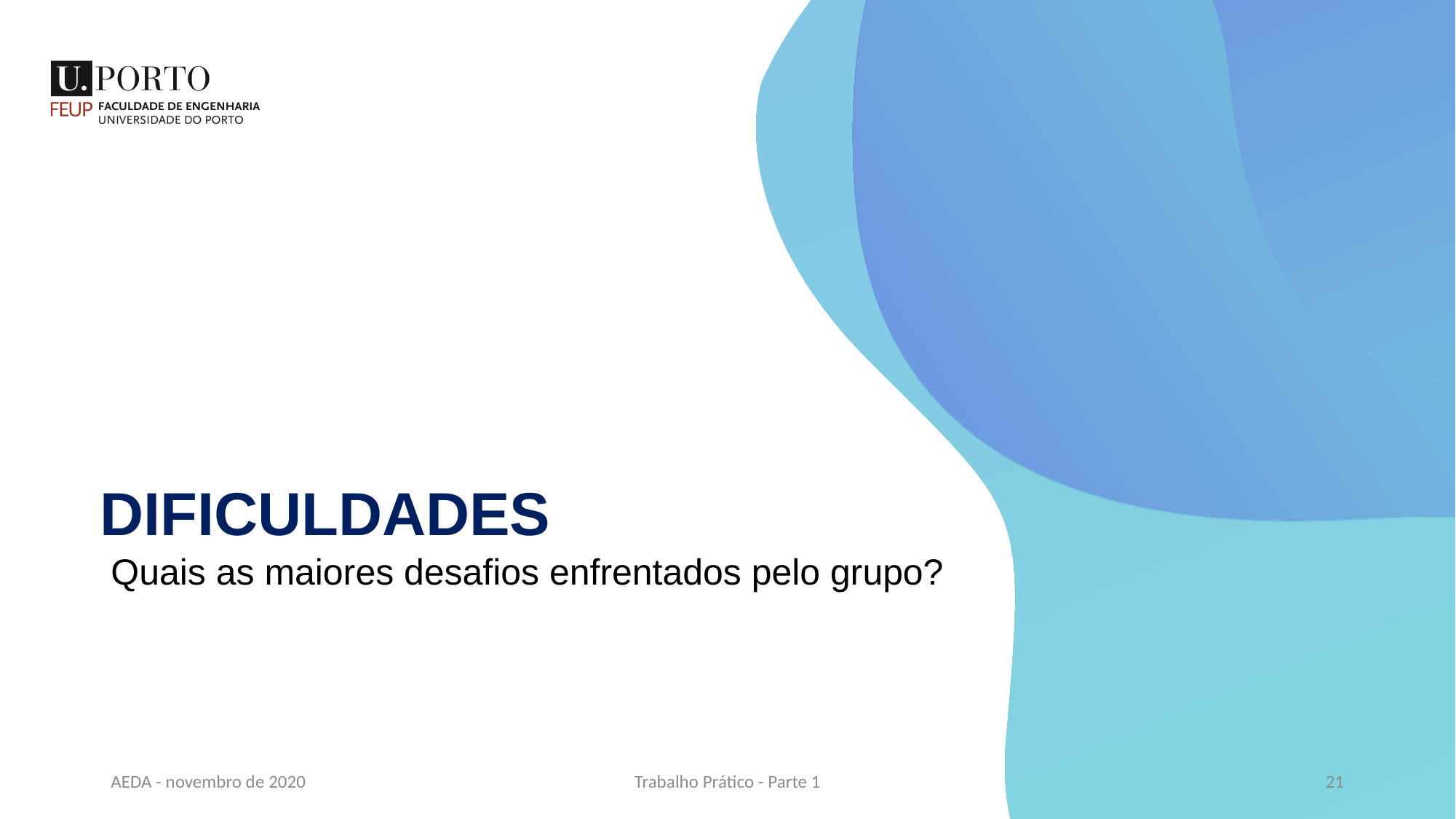

DIFICULDADES
Quais as maiores desafios enfrentados pelo grupo?
AEDA - novembro de 2020
Trabalho Prático - Parte 1
21